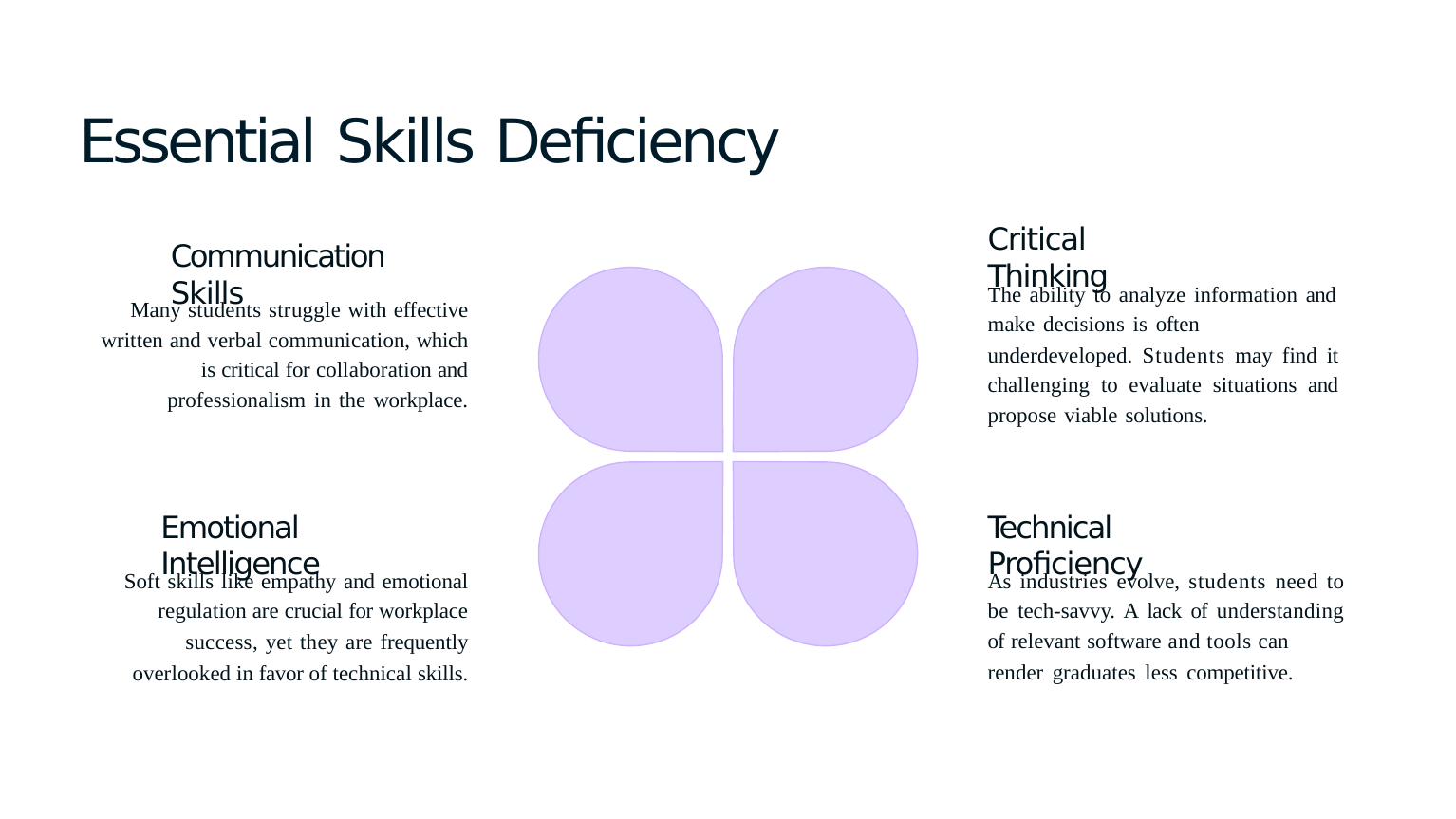

# Essential Skills Deficiency
Critical Thinking
Communication Skills

The ability to analyze information and make decisions is often
underdeveloped. Students may find it challenging to evaluate situations and propose viable solutions.
Many students struggle with effective written and verbal communication, which is critical for collaboration and

professionalism in the workplace.

Emotional Intelligence
Technical Proficiency

Soft skills like empathy and emotional

regulation are crucial for workplace
success, yet they are frequently overlooked in favor of technical skills.
As industries evolve, students need to be tech-savvy. A lack of understanding of relevant software and tools can

render graduates less competitive.